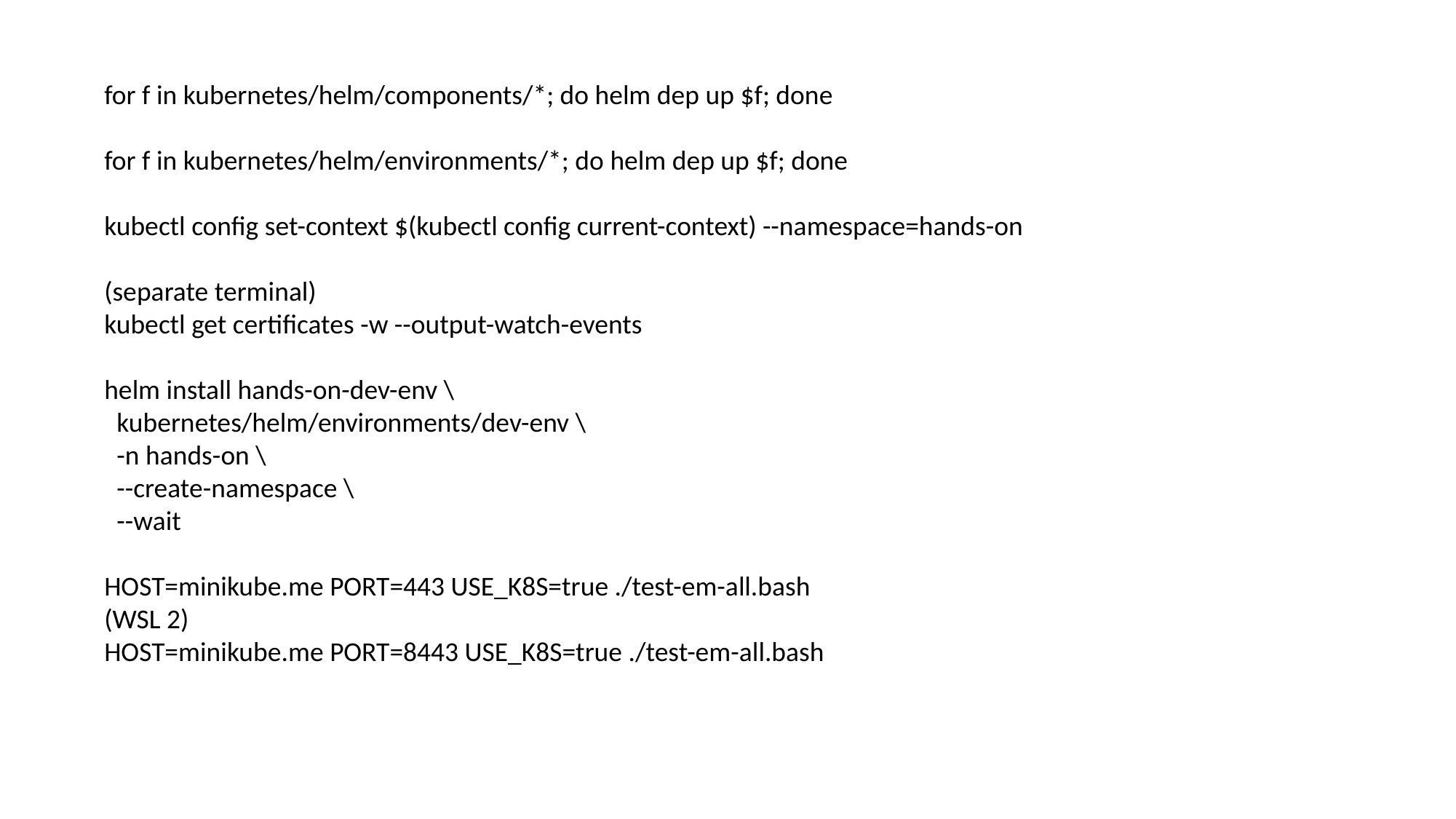

for f in kubernetes/helm/components/*; do helm dep up $f; done

for f in kubernetes/helm/environments/*; do helm dep up $f; done

kubectl config set-context $(kubectl config current-context) --namespace=hands-on

(separate terminal)
kubectl get certificates -w --output-watch-events

helm install hands-on-dev-env \
  kubernetes/helm/environments/dev-env \
  -n hands-on \
  --create-namespace \
  --wait

HOST=minikube.me PORT=443 USE_K8S=true ./test-em-all.bash
(WSL 2)
HOST=minikube.me PORT=8443 USE_K8S=true ./test-em-all.bash